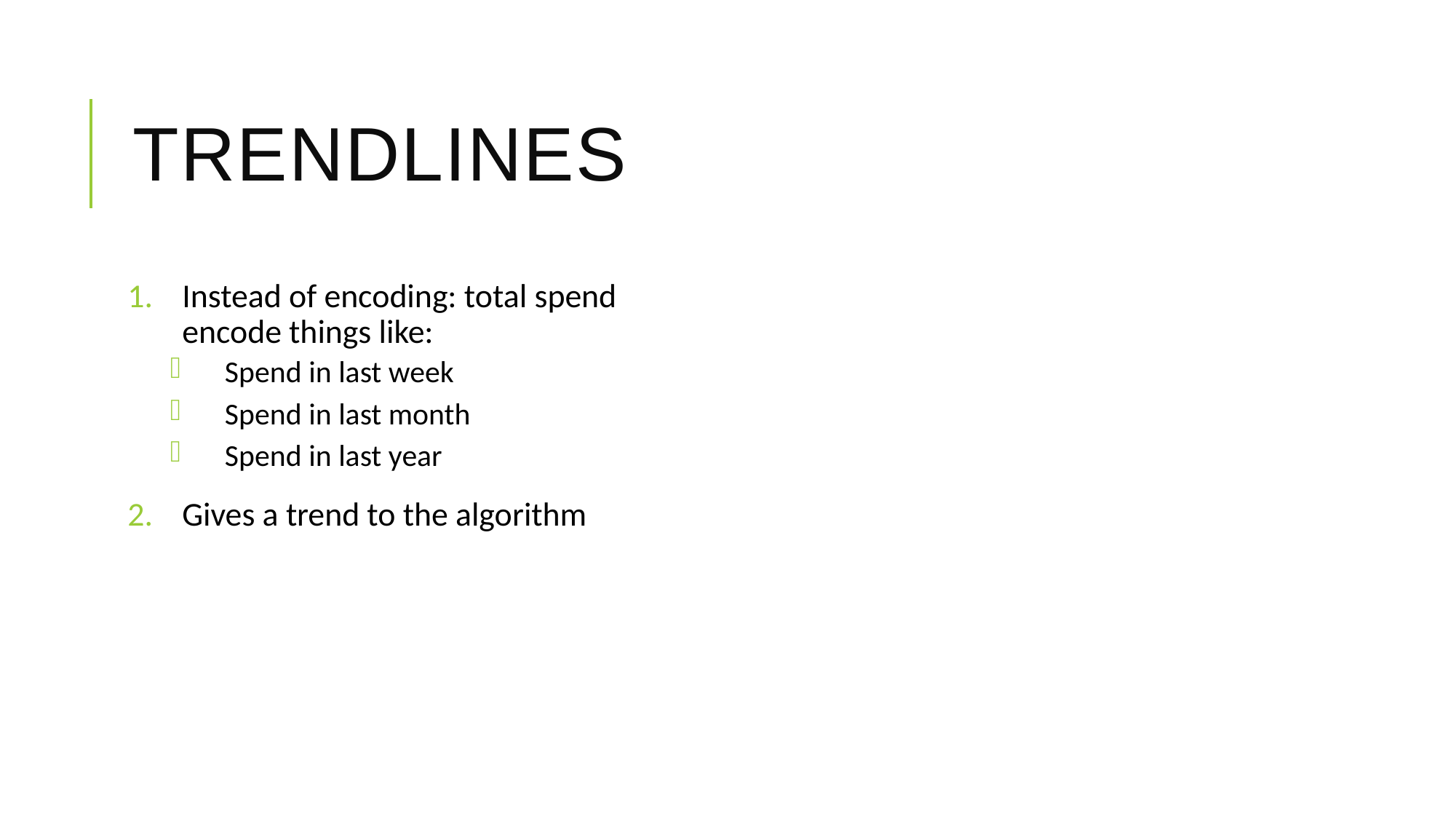

# Trendlines
Instead of encoding: total spend
encode things like:
Spend in last week
Spend in last month
Spend in last year
Gives a trend to the algorithm